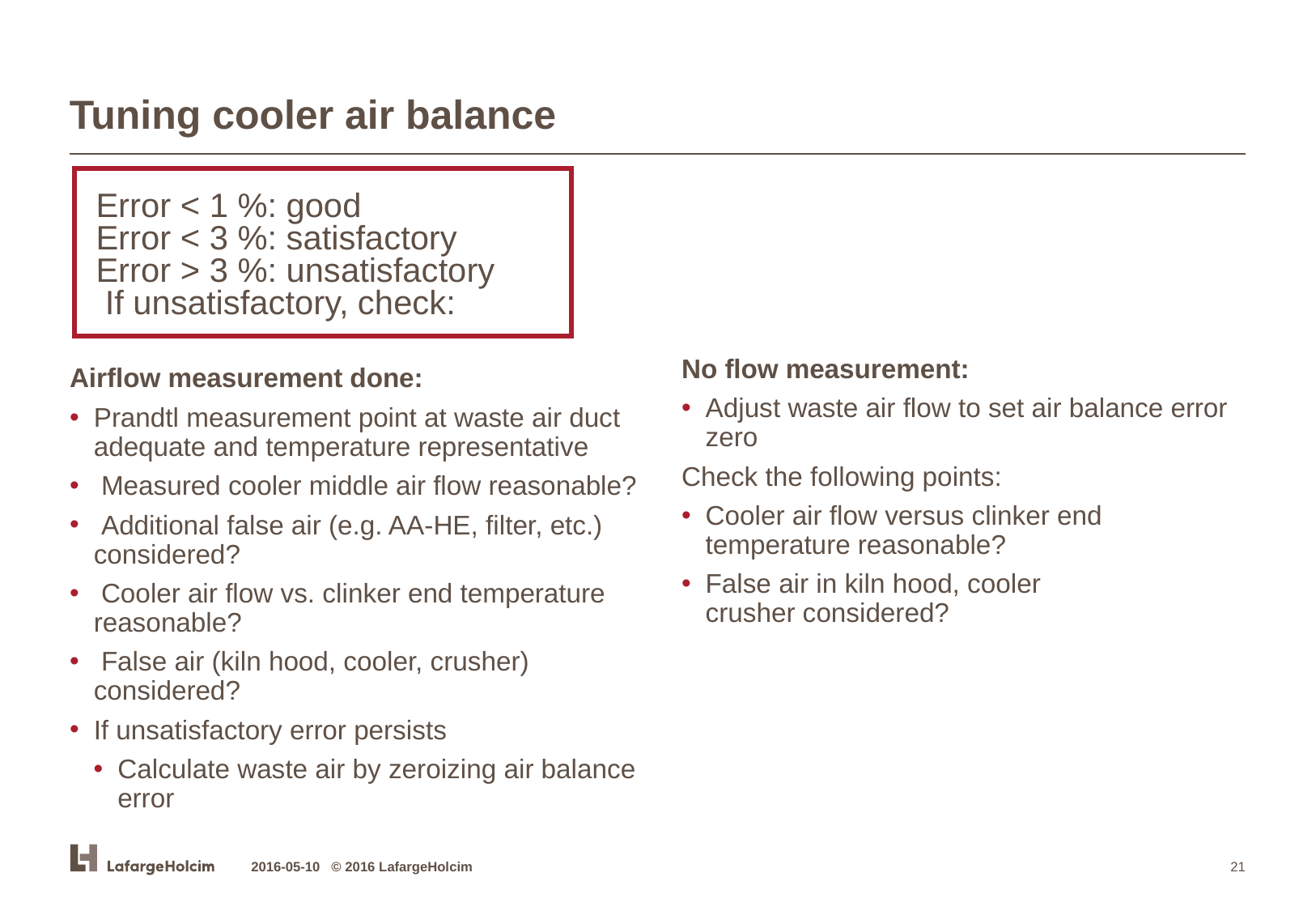

# Tuning cooler air balance

Error < 1 %: good
Error < 3 %: satisfactory
Error > 3 %: unsatisfactory
 If unsatisfactory, check:

No flow measurement:
Adjust waste air flow to set air balance error zero
Check the following points:
Cooler air flow versus clinker end temperature reasonable?
False air in kiln hood, cooler
crusher considered?
Airflow measurement done:
Prandtl measurement point at waste air duct adequate and temperature representative
 Measured cooler middle air flow reasonable?
 Additional false air (e.g. AA-HE, filter, etc.) considered?
 Cooler air flow vs. clinker end temperature reasonable?
 False air (kiln hood, cooler, crusher) considered?
If unsatisfactory error persists
Calculate waste air by zeroizing air balance error
2016-05-10   © 2016 LafargeHolcim
21